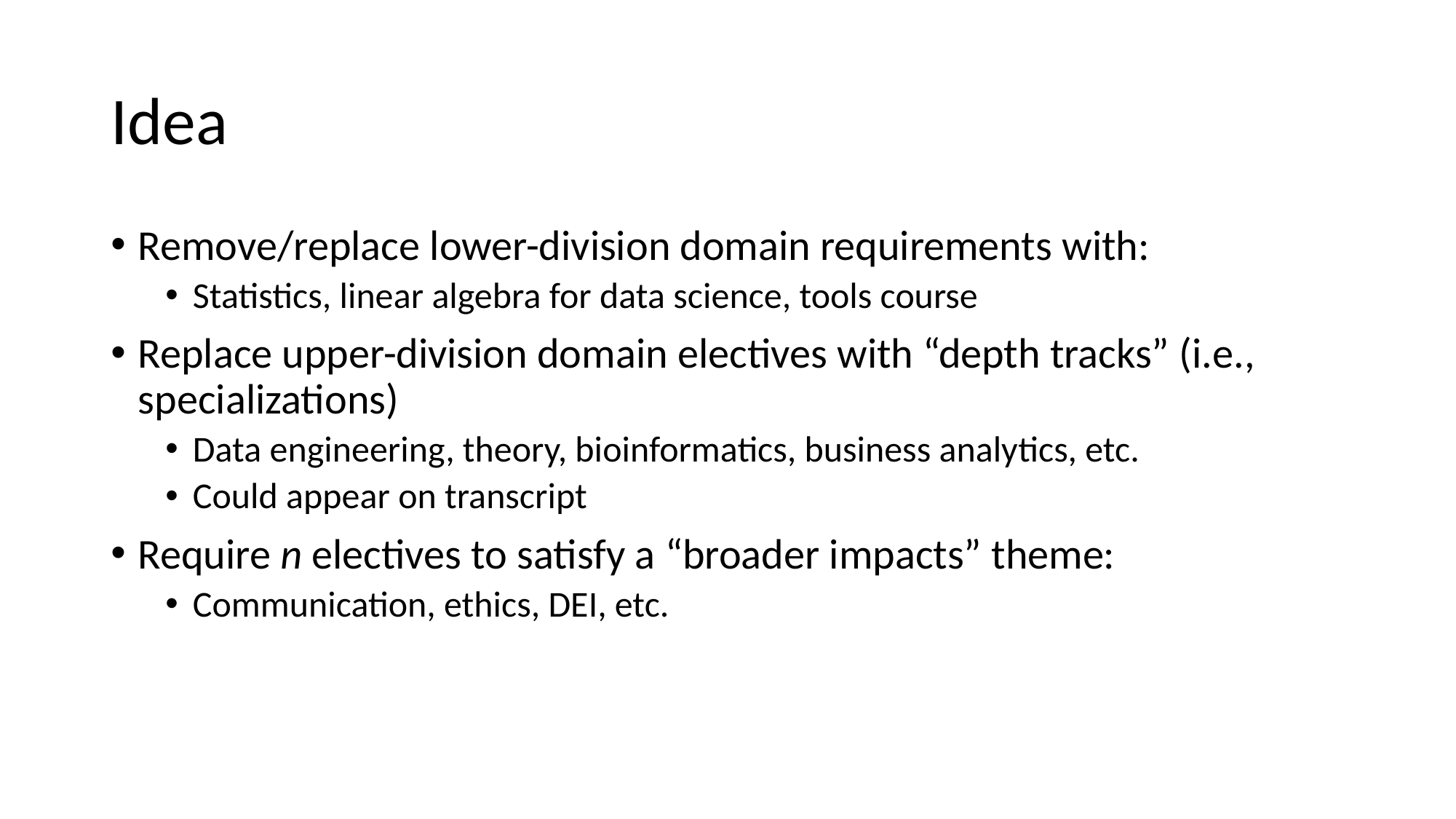

# Idea
Remove/replace lower-division domain requirements with:
Statistics, linear algebra for data science, tools course
Replace upper-division domain electives with “depth tracks” (i.e., specializations)
Data engineering, theory, bioinformatics, business analytics, etc.
Could appear on transcript
Require n electives to satisfy a “broader impacts” theme:
Communication, ethics, DEI, etc.